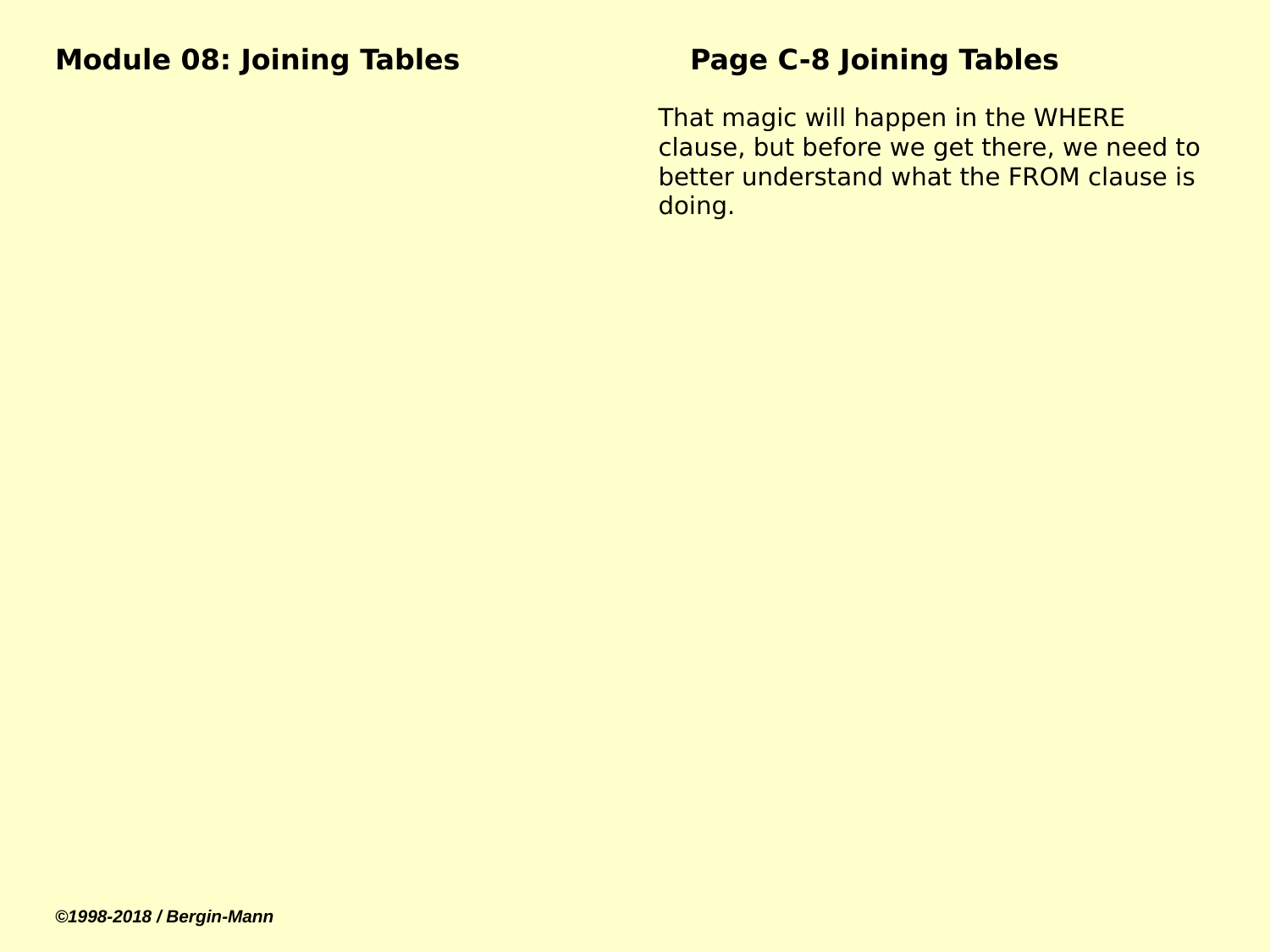

# Module 08: Joining Tables		Page C-8 Joining Tables

That magic will happen in the WHERE clause, but before we get there, we need to better understand what the FROM clause is doing.
©1998-2018 / Bergin-Mann